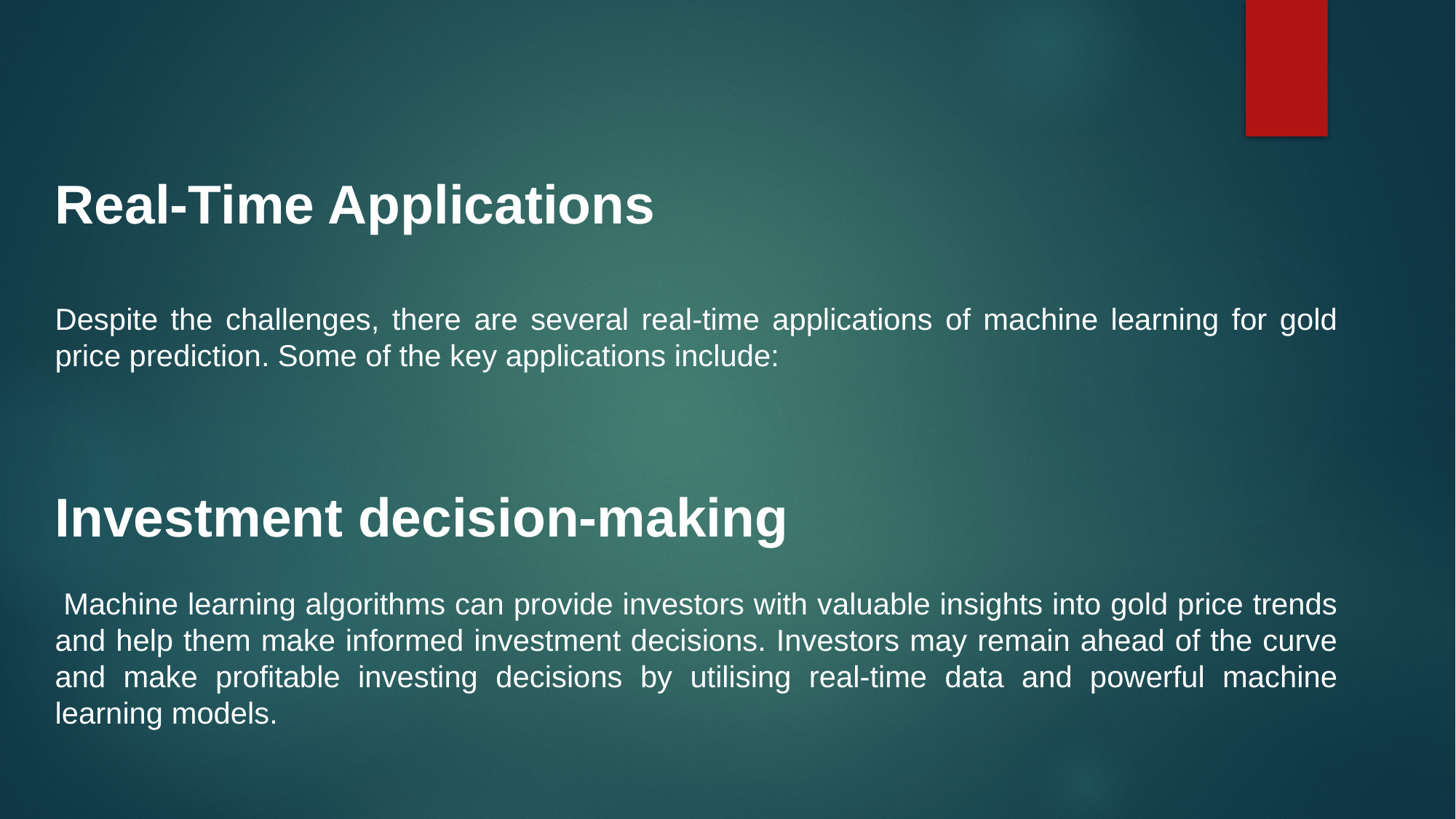

Real-Time Applications

Despite the challenges, there are several real-time applications of machine learning for gold price prediction. Some of the key applications include:

Investment decision-making

 Machine learning algorithms can provide investors with valuable insights into gold price trends and help them make informed investment decisions. Investors may remain ahead of the curve and make profitable investing decisions by utilising real-time data and powerful machine learning models.